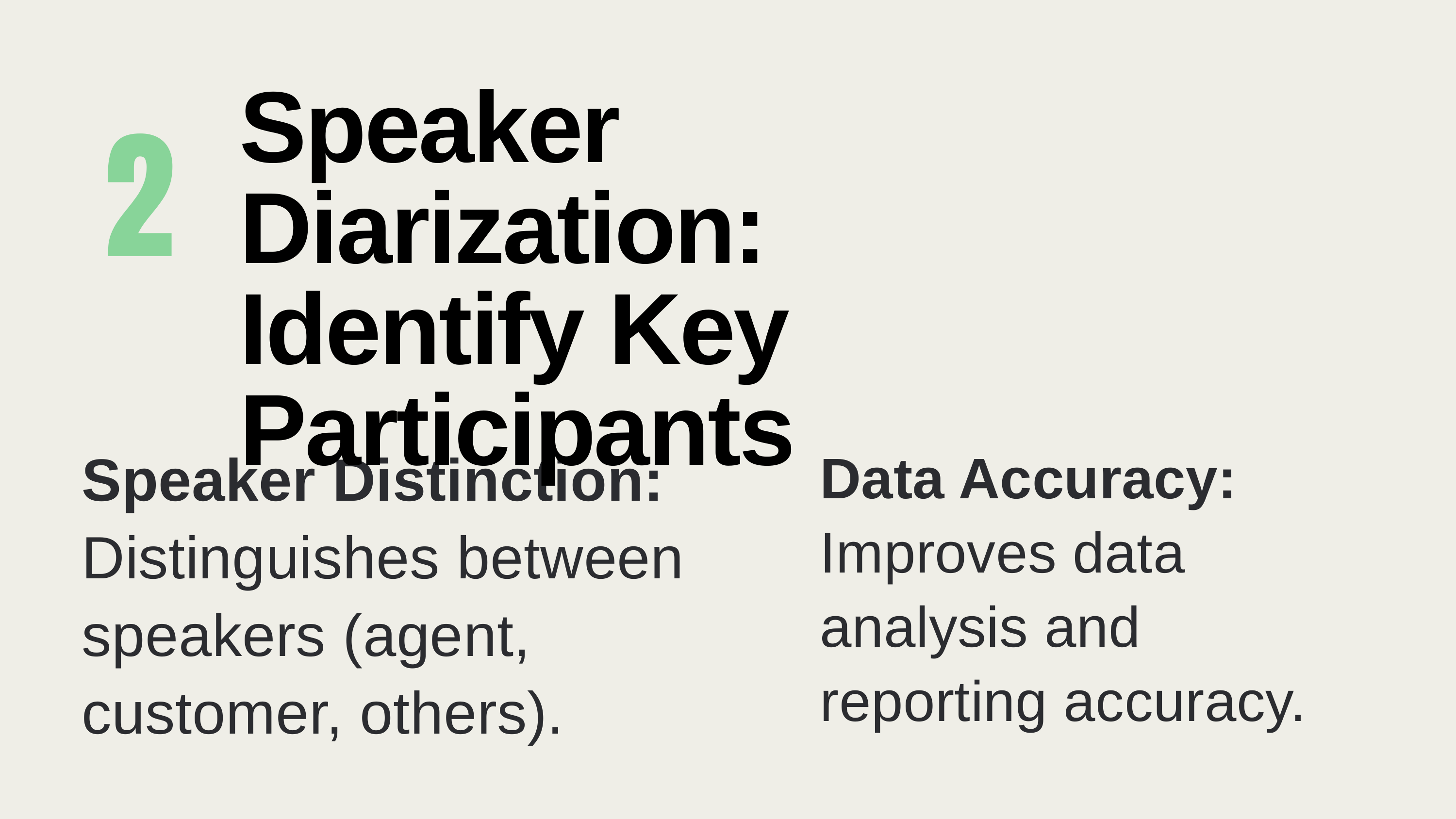

Speaker Diarization: Identify Key Participants
2
Speaker Distinction:
Distinguishes between speakers (agent, customer, others).

Data Accuracy:
Improves data analysis and reporting accuracy.